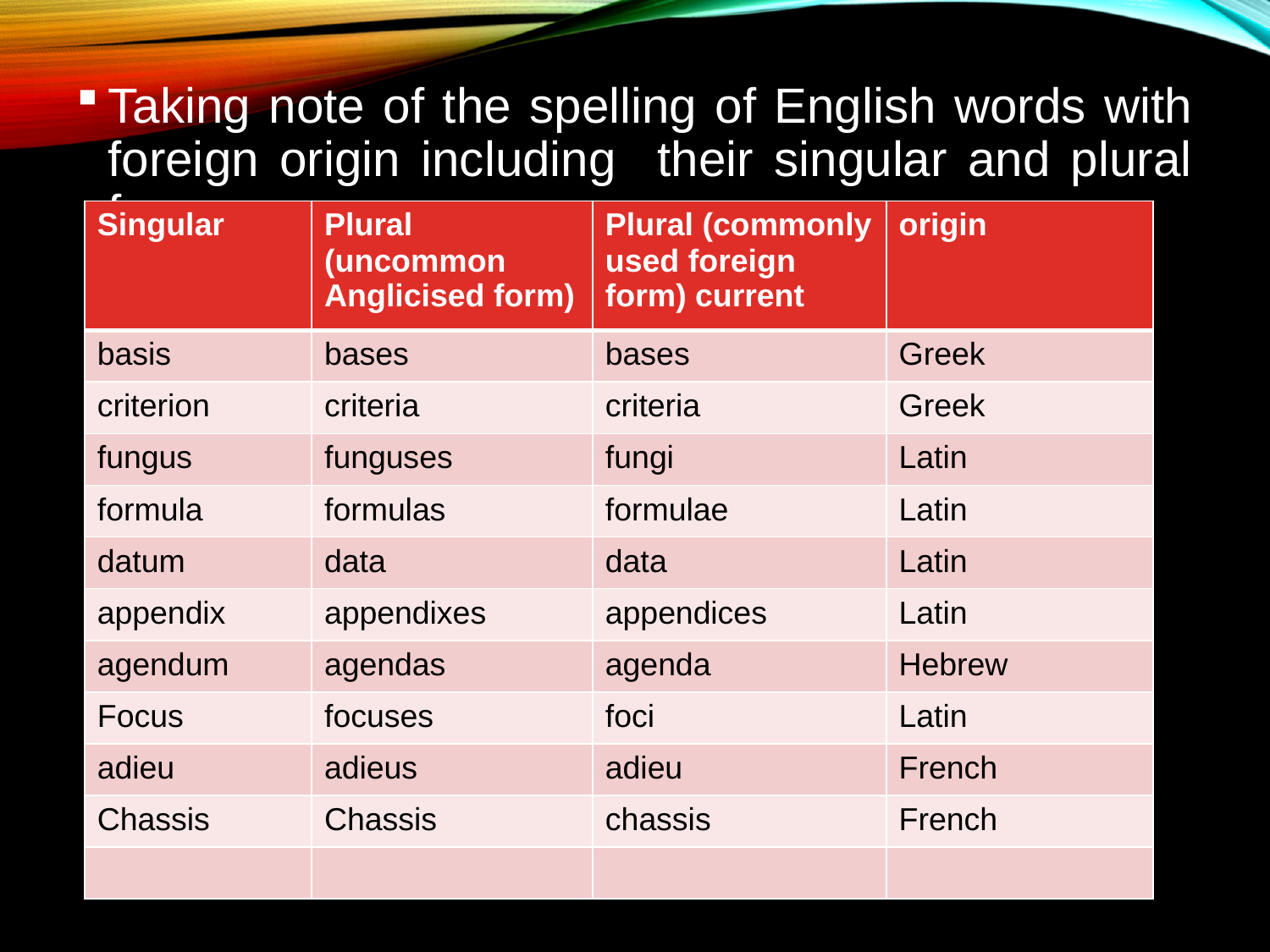

Taking note of the spelling of English words with foreign origin including  their singular and plural forms:

| Singular | Plural (uncommon Anglicised form) | Plural (commonly used foreign form) current | origin |
| --- | --- | --- | --- |
| basis | bases | bases | Greek |
| criterion | criteria | criteria | Greek |
| fungus | funguses | fungi | Latin |
| formula | formulas | formulae | Latin |
| datum | data | data | Latin |
| appendix | appendixes | appendices | Latin |
| agendum | agendas | agenda | Hebrew |
| Focus | focuses | foci | Latin |
| adieu | adieus | adieu | French |
| Chassis | Chassis | chassis | French |
|  |  |  |  |